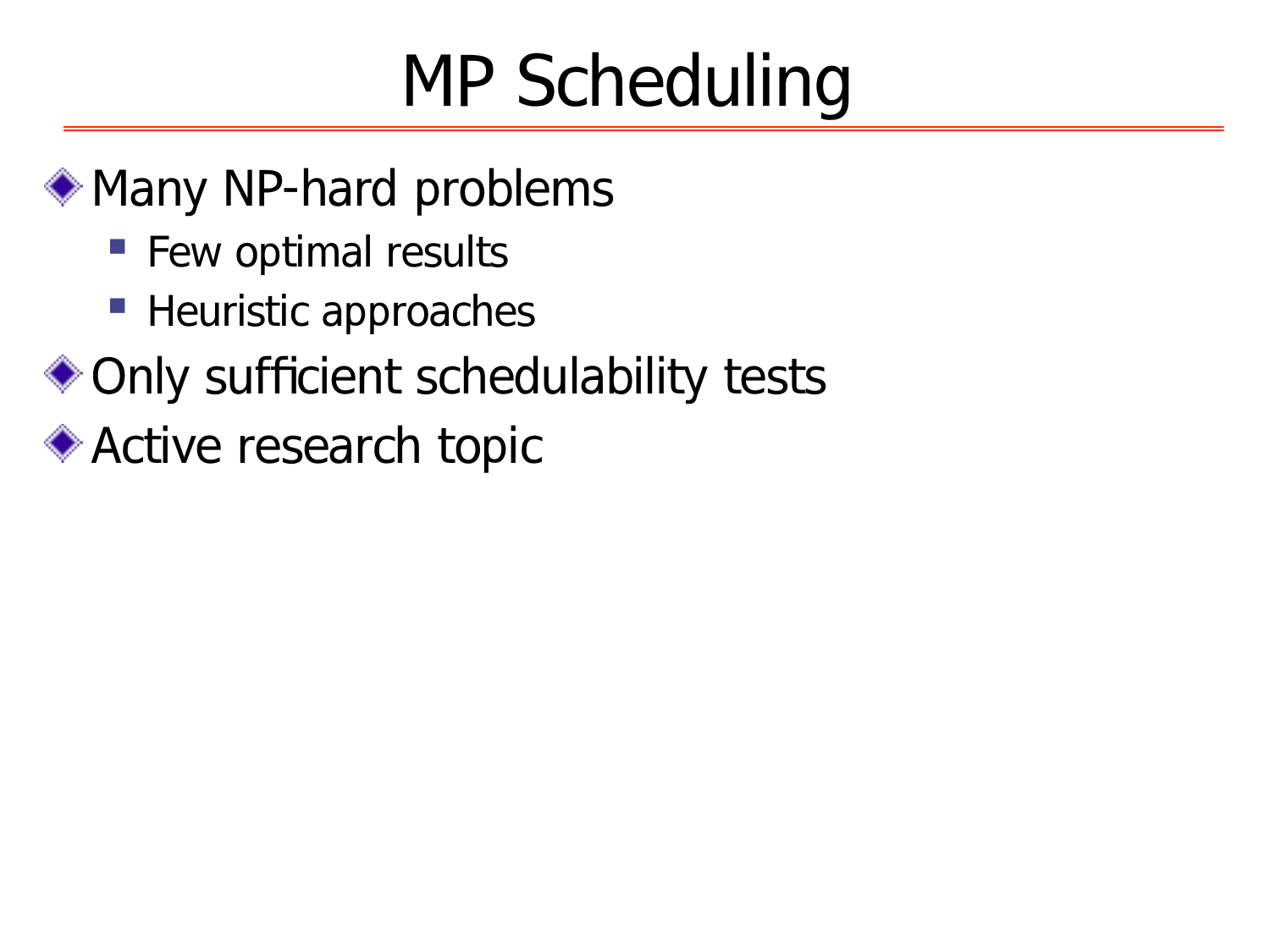

# MP Scheduling
Many NP-hard problems
Few optimal results
Heuristic approaches
Only sufficient schedulability tests
Active research topic